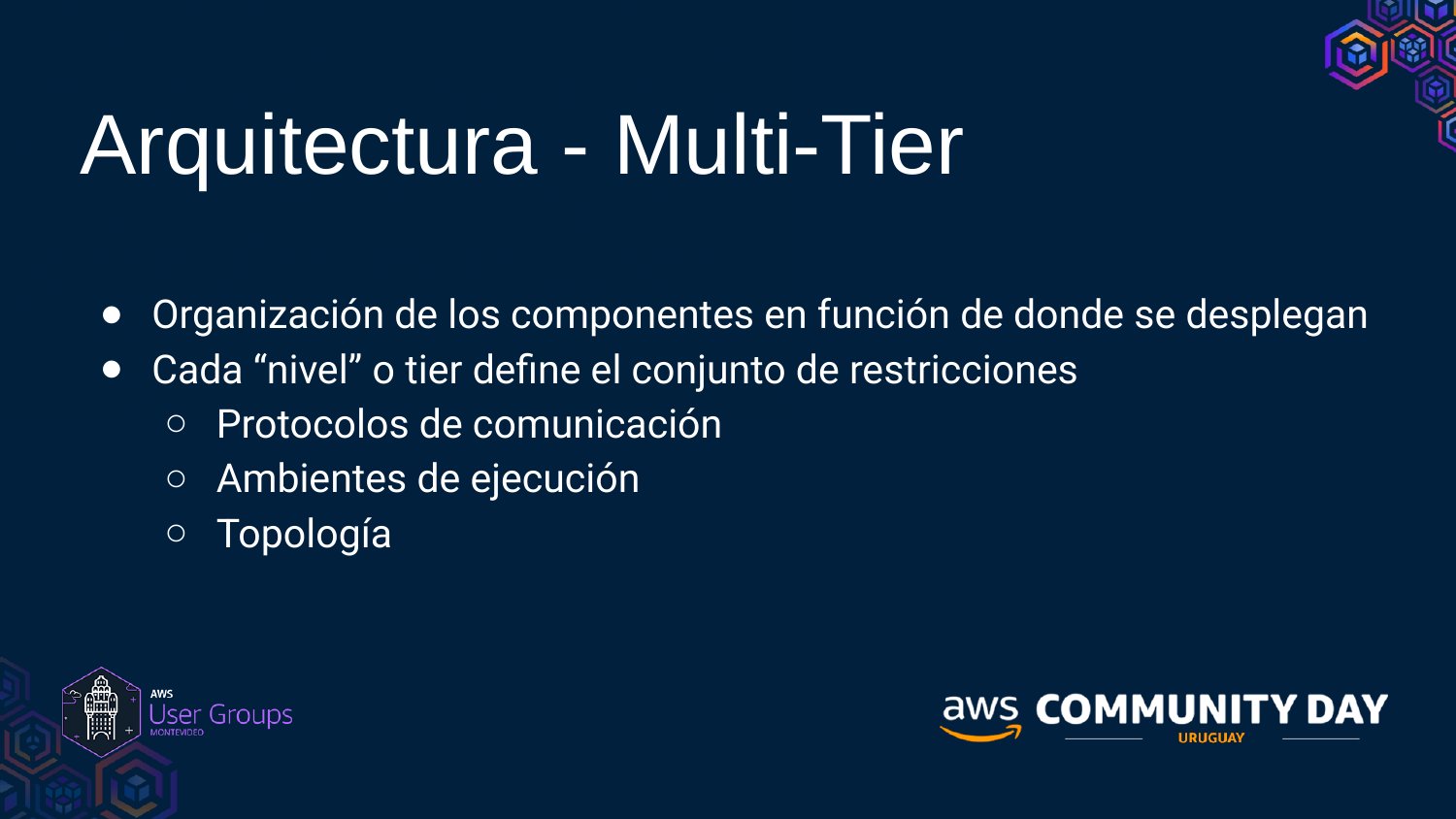

Arquitectura - Multi-Tier
Organización de los componentes en función de donde se desplegan
Cada “nivel” o tier define el conjunto de restricciones
Protocolos de comunicación
Ambientes de ejecución
Topología